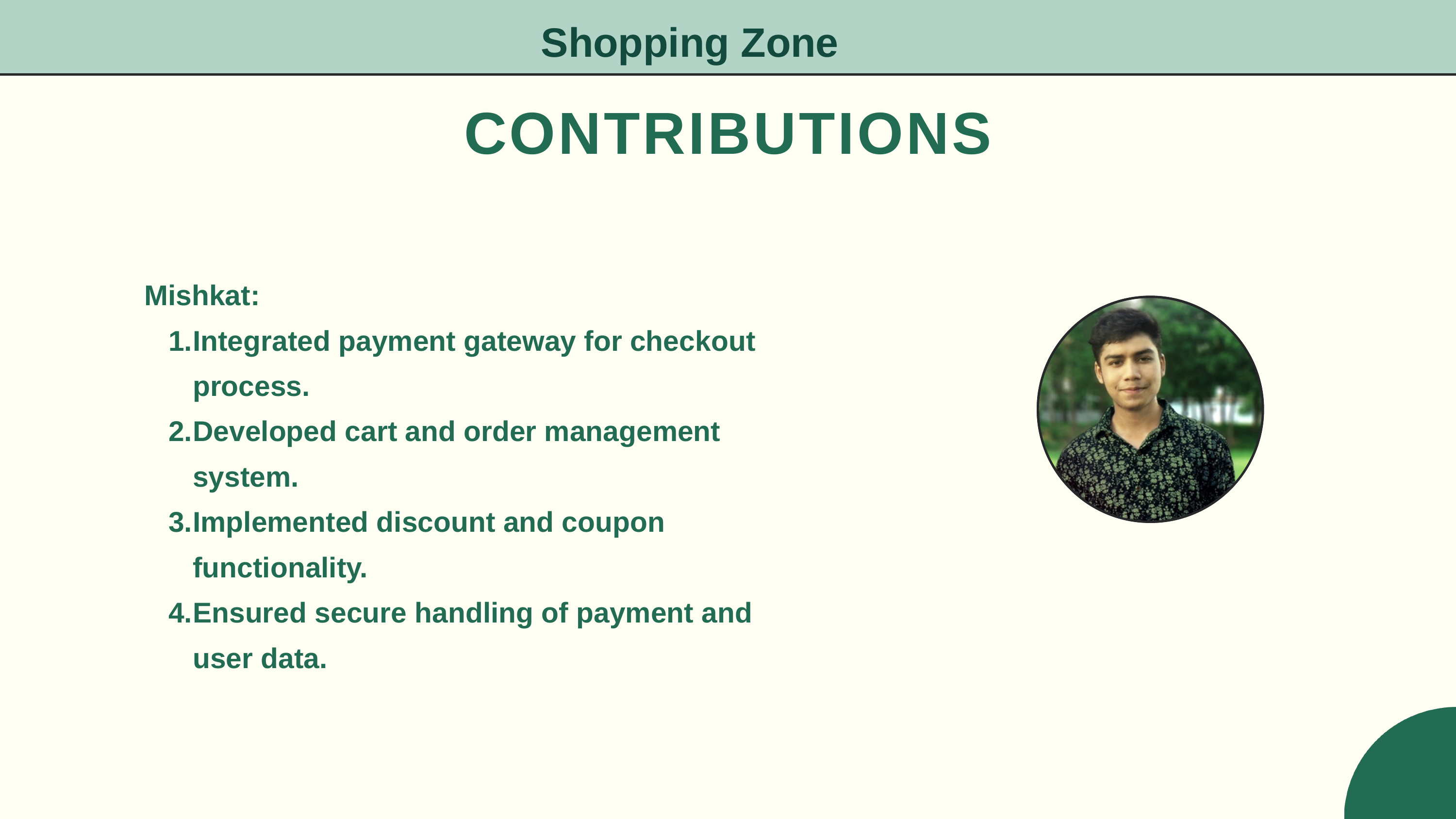

Shopping Zone
CONTRIBUTIONS
Mishkat:
Integrated payment gateway for checkout process.
Developed cart and order management system.
Implemented discount and coupon functionality.
Ensured secure handling of payment and user data.